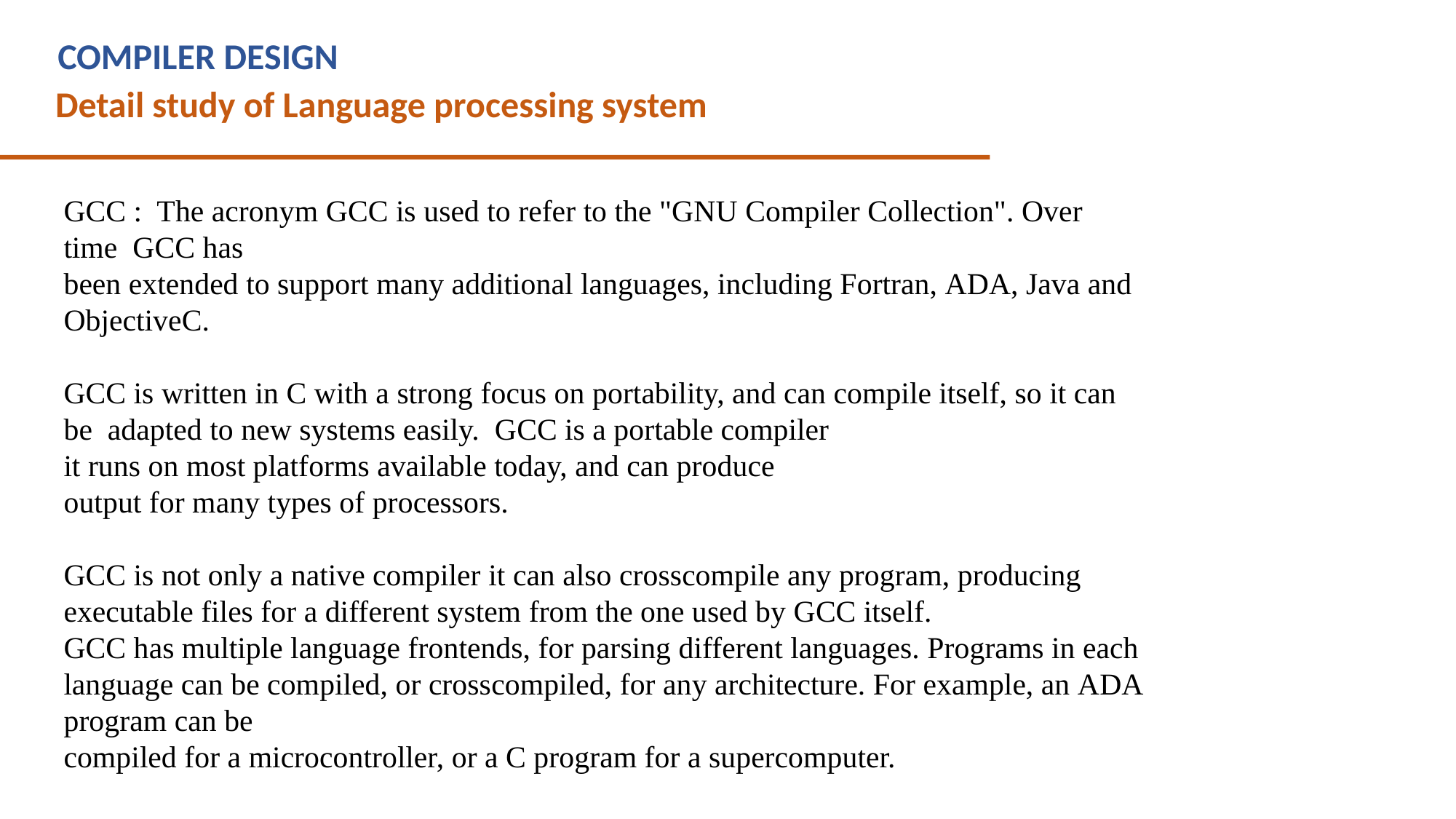

# COMPILER DESIGN
Detail study of Language processing system
GCC :  The acronym GCC is used to refer to the "GNU Compiler Collection". Over
time  GCC has  been extended to support many additional languages, including Fortran, ADA, Java and  Objective­C.

GCC is written in C with a strong focus on portability, and can compile itself, so it can
be  adapted to new systems easily.  GCC is a portable compiler­­ it runs on most platforms available today, and can produce  output for many types of processors.

GCC is not only a native compiler­­ it can also cross­compile any program, producing
executable files for a different system from the one used by GCC itself.  GCC has multiple language frontends, for parsing different languages. Programs in each  language can be compiled, or cross­compiled, for any architecture. For example, an ADA  program can be
compiled for a microcontroller, or a C program for a supercomputer.